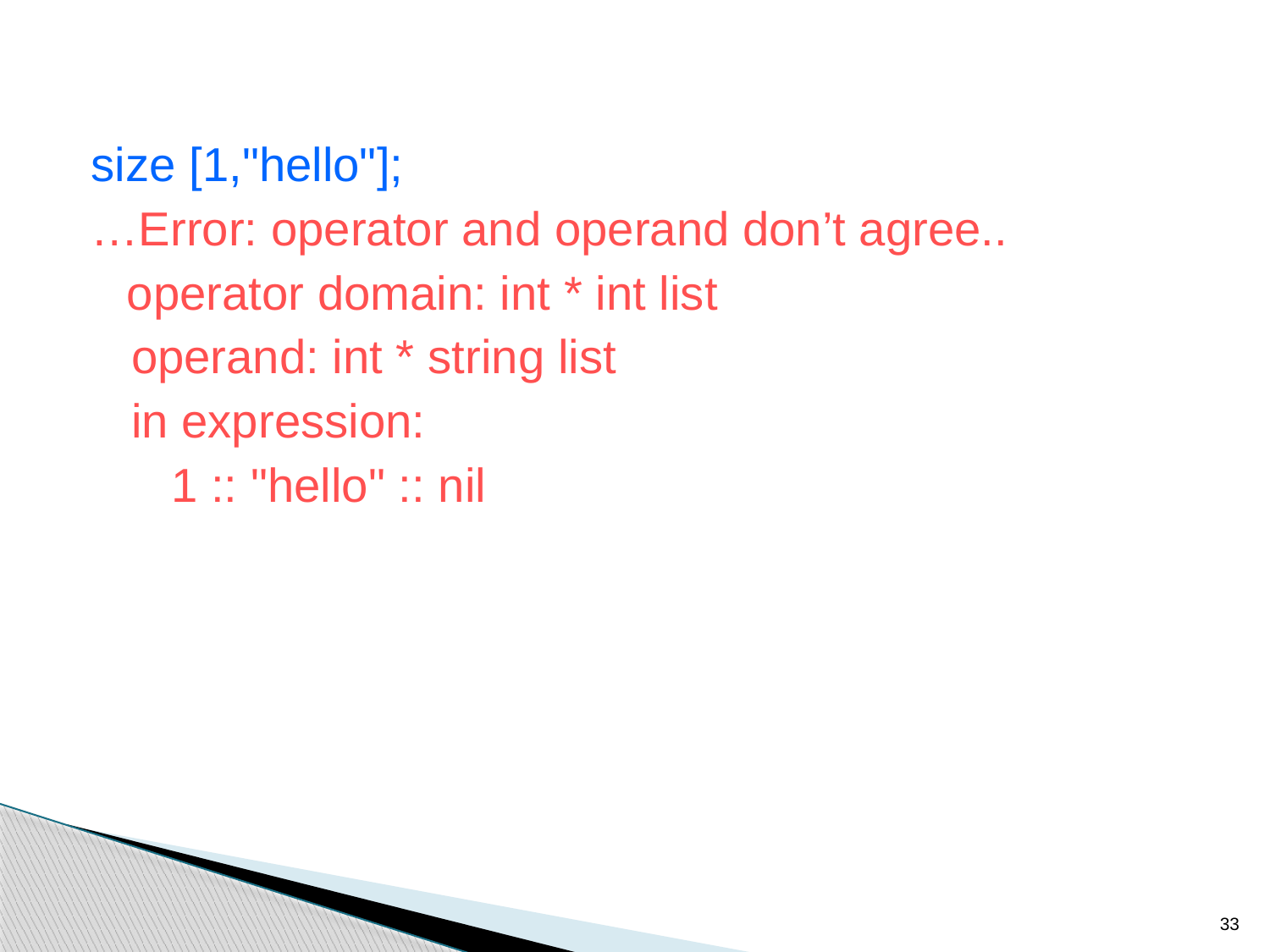

size [1,"hello"];
…Error: operator and operand don’t agree..
	operator domain: int * int list
   operand: int * string list
   in expression:
      1 :: "hello" :: nil
33